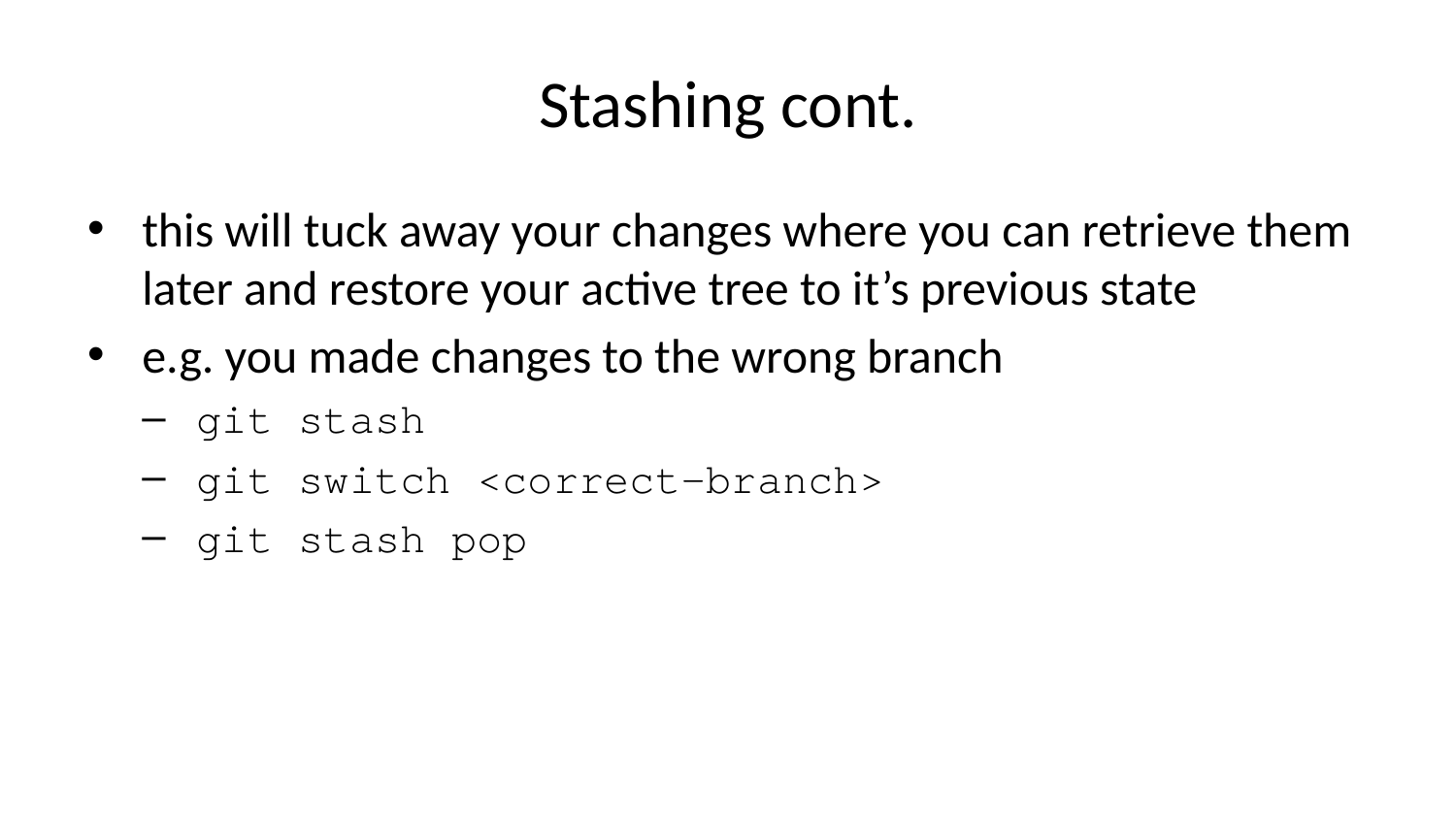

# Stashing cont.
this will tuck away your changes where you can retrieve them later and restore your active tree to it’s previous state
e.g. you made changes to the wrong branch
git stash
git switch <correct-branch>
git stash pop